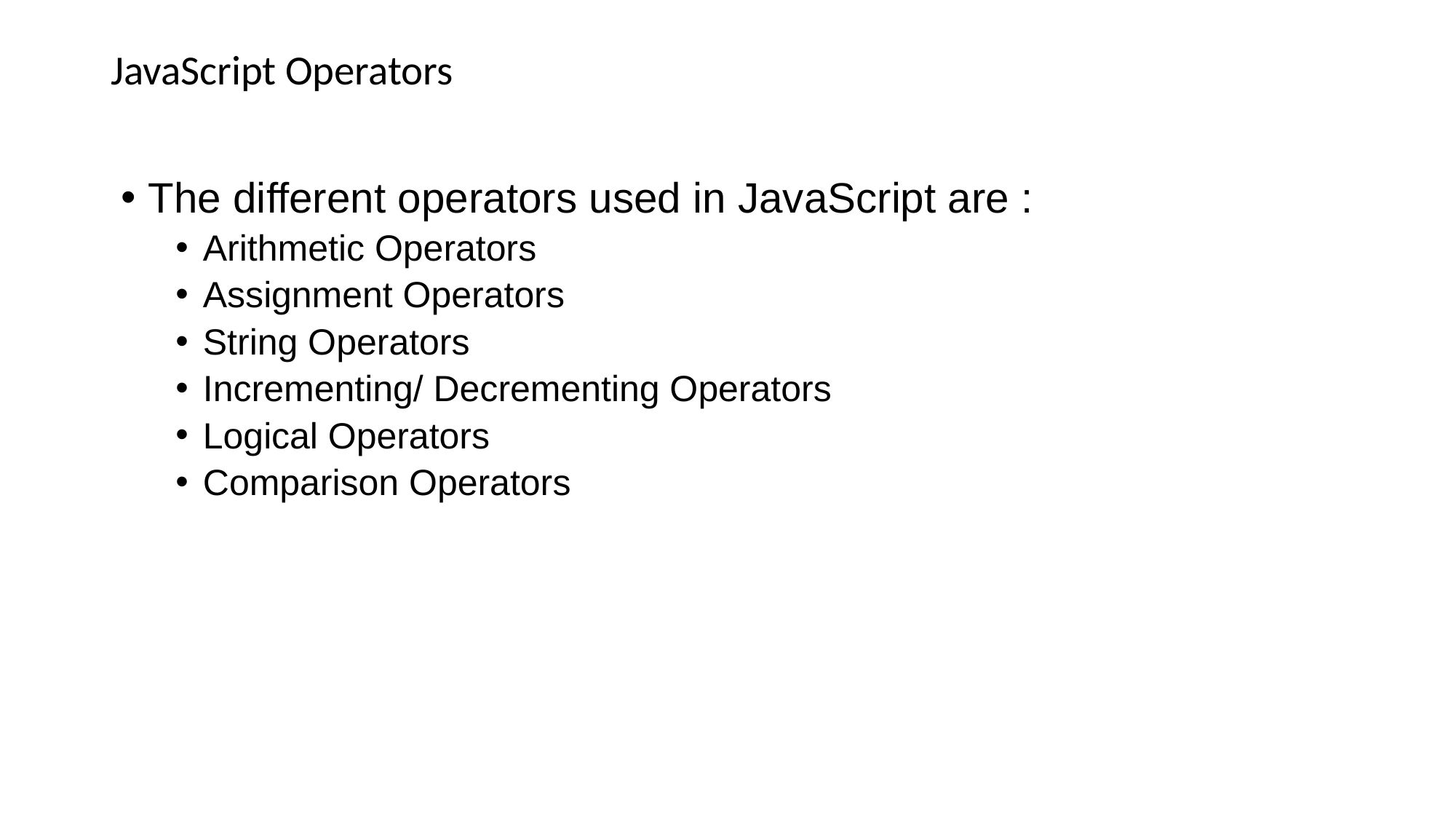

# JavaScript Operators
The different operators used in JavaScript are :
Arithmetic Operators
Assignment Operators
String Operators
Incrementing/ Decrementing Operators
Logical Operators
Comparison Operators